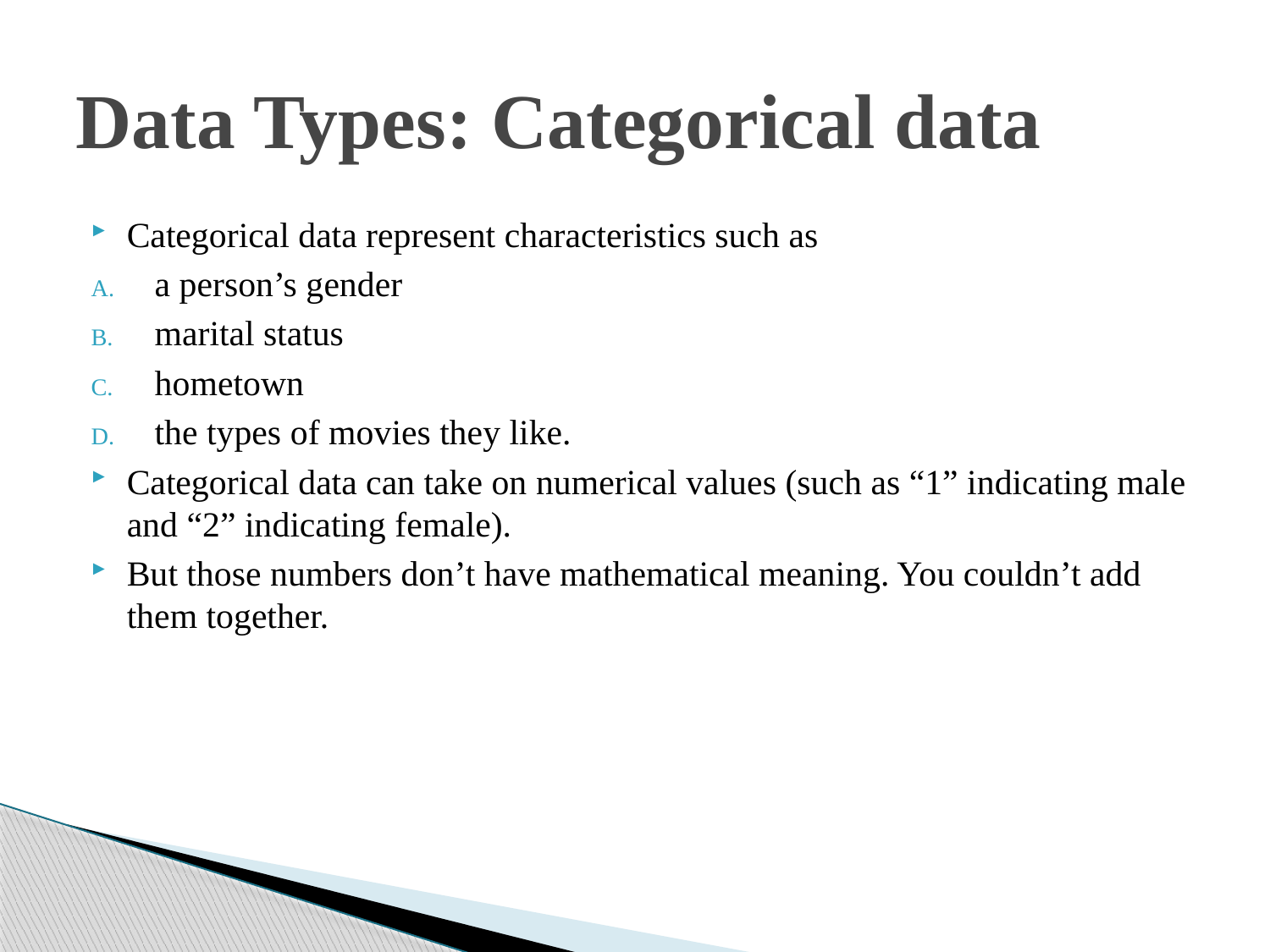

# Data Types: Categorical data
Categorical data represent characteristics such as
a person’s gender
marital status
hometown
the types of movies they like.
Categorical data can take on numerical values (such as “1” indicating male and “2” indicating female).
But those numbers don’t have mathematical meaning. You couldn’t add them together.